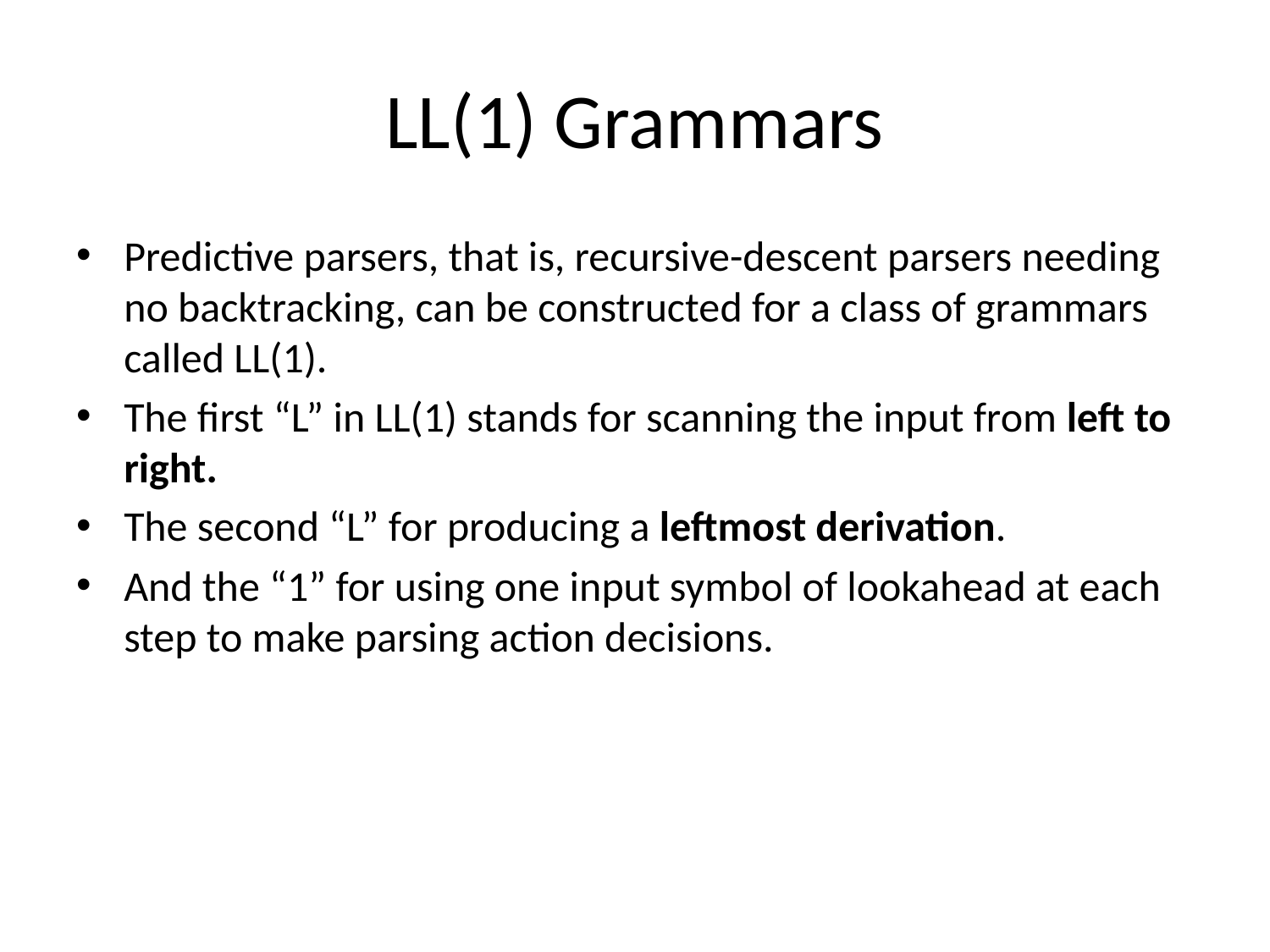

# LL(1) Grammars
Predictive parsers, that is, recursive-descent parsers needing no backtracking, can be constructed for a class of grammars called LL(1).
The first “L” in LL(1) stands for scanning the input from left to right.
The second “L” for producing a leftmost derivation.
And the “1” for using one input symbol of lookahead at each step to make parsing action decisions.